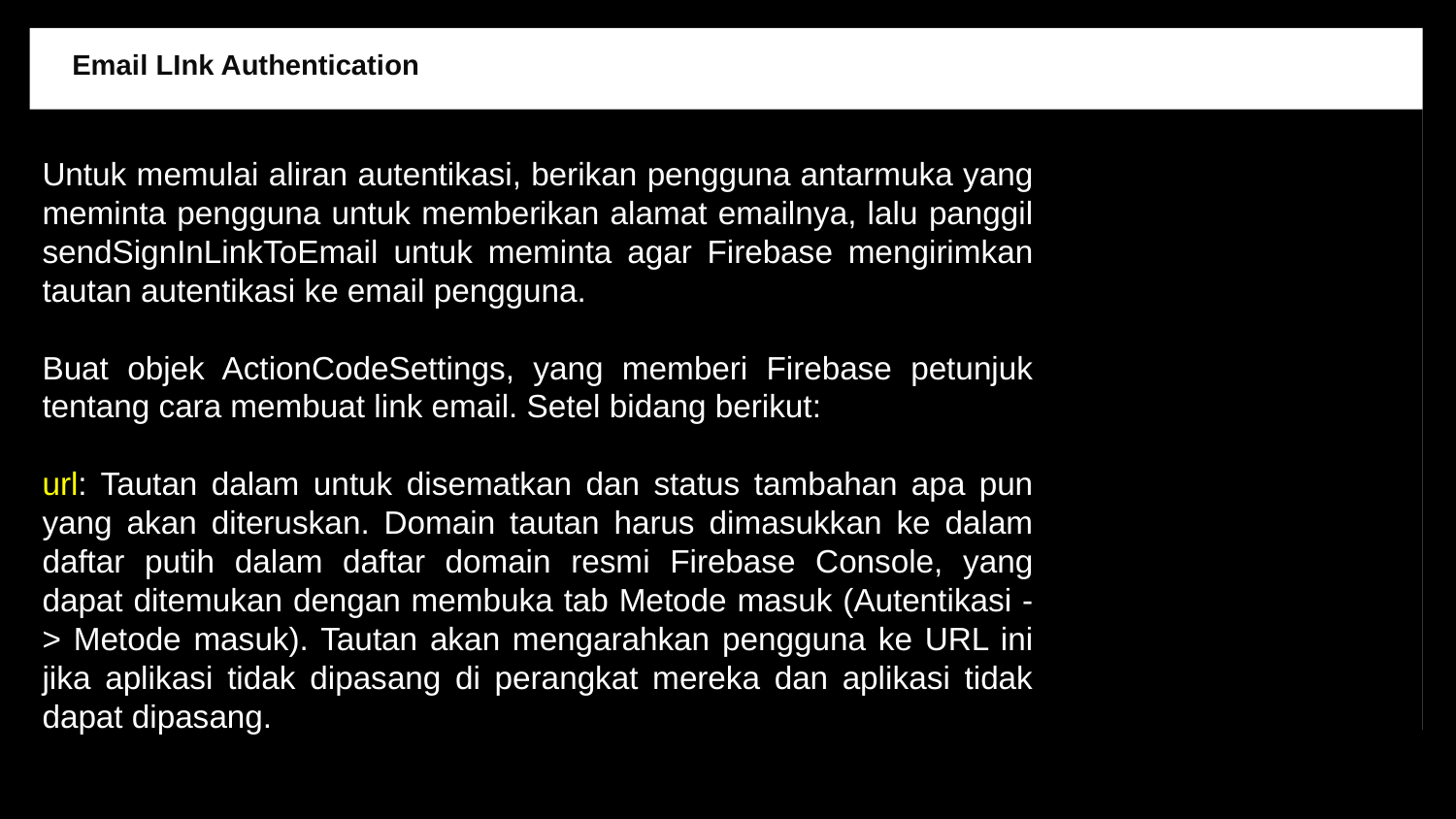

Email LInk Authentication

Untuk memulai aliran autentikasi, berikan pengguna antarmuka yang meminta pengguna untuk memberikan alamat emailnya, lalu panggil sendSignInLinkToEmail untuk meminta agar Firebase mengirimkan tautan autentikasi ke email pengguna.

Buat objek ActionCodeSettings, yang memberi Firebase petunjuk tentang cara membuat link email. Setel bidang berikut:

url: Tautan dalam untuk disematkan dan status tambahan apa pun yang akan diteruskan. Domain tautan harus dimasukkan ke dalam daftar putih dalam daftar domain resmi Firebase Console, yang dapat ditemukan dengan membuka tab Metode masuk (Autentikasi -> Metode masuk). Tautan akan mengarahkan pengguna ke URL ini jika aplikasi tidak dipasang di perangkat mereka dan aplikasi tidak dapat dipasang.